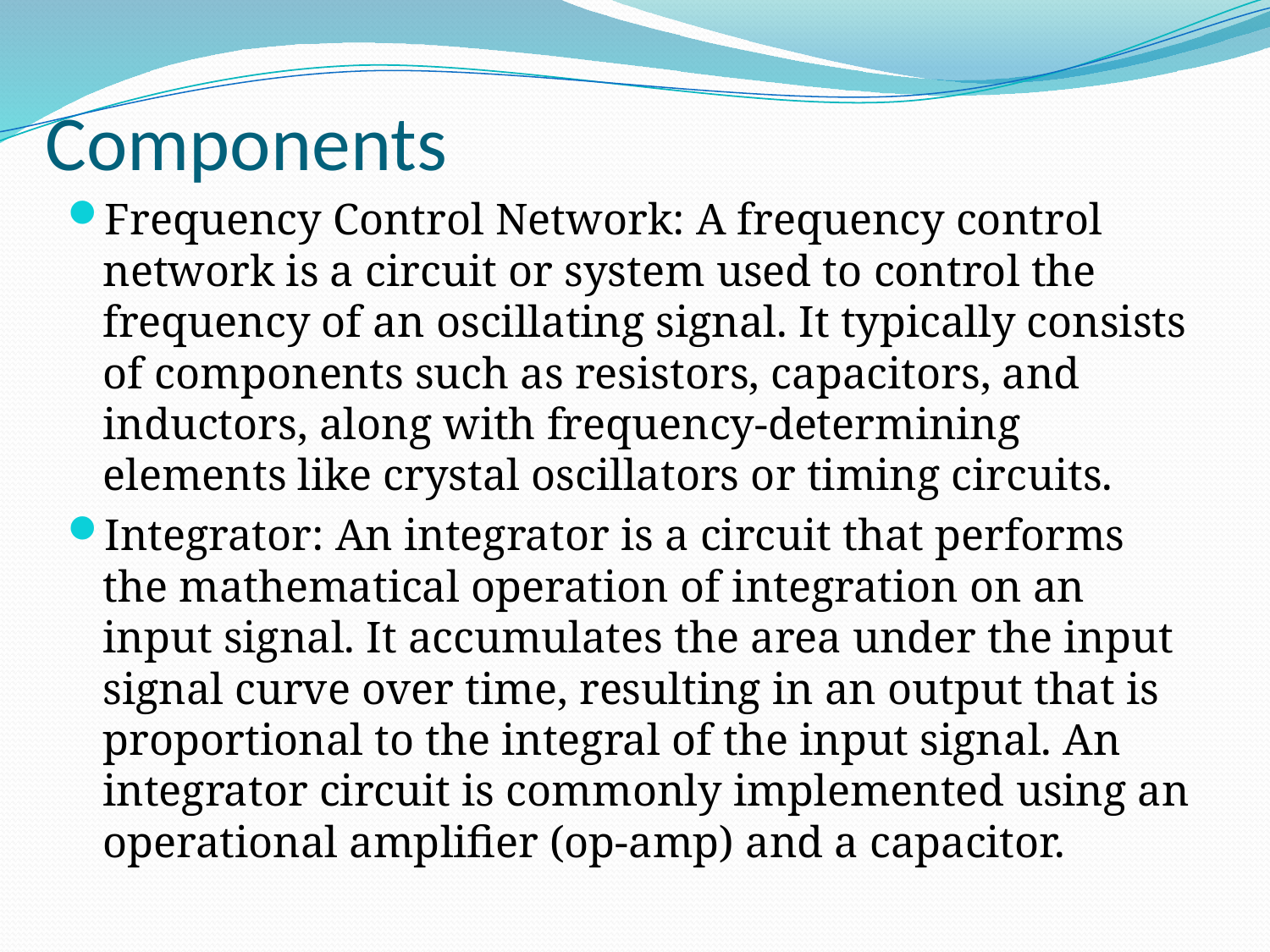

# Components
Frequency Control Network: A frequency control network is a circuit or system used to control the frequency of an oscillating signal. It typically consists of components such as resistors, capacitors, and inductors, along with frequency-determining elements like crystal oscillators or timing circuits.
Integrator: An integrator is a circuit that performs the mathematical operation of integration on an input signal. It accumulates the area under the input signal curve over time, resulting in an output that is proportional to the integral of the input signal. An integrator circuit is commonly implemented using an operational amplifier (op-amp) and a capacitor.